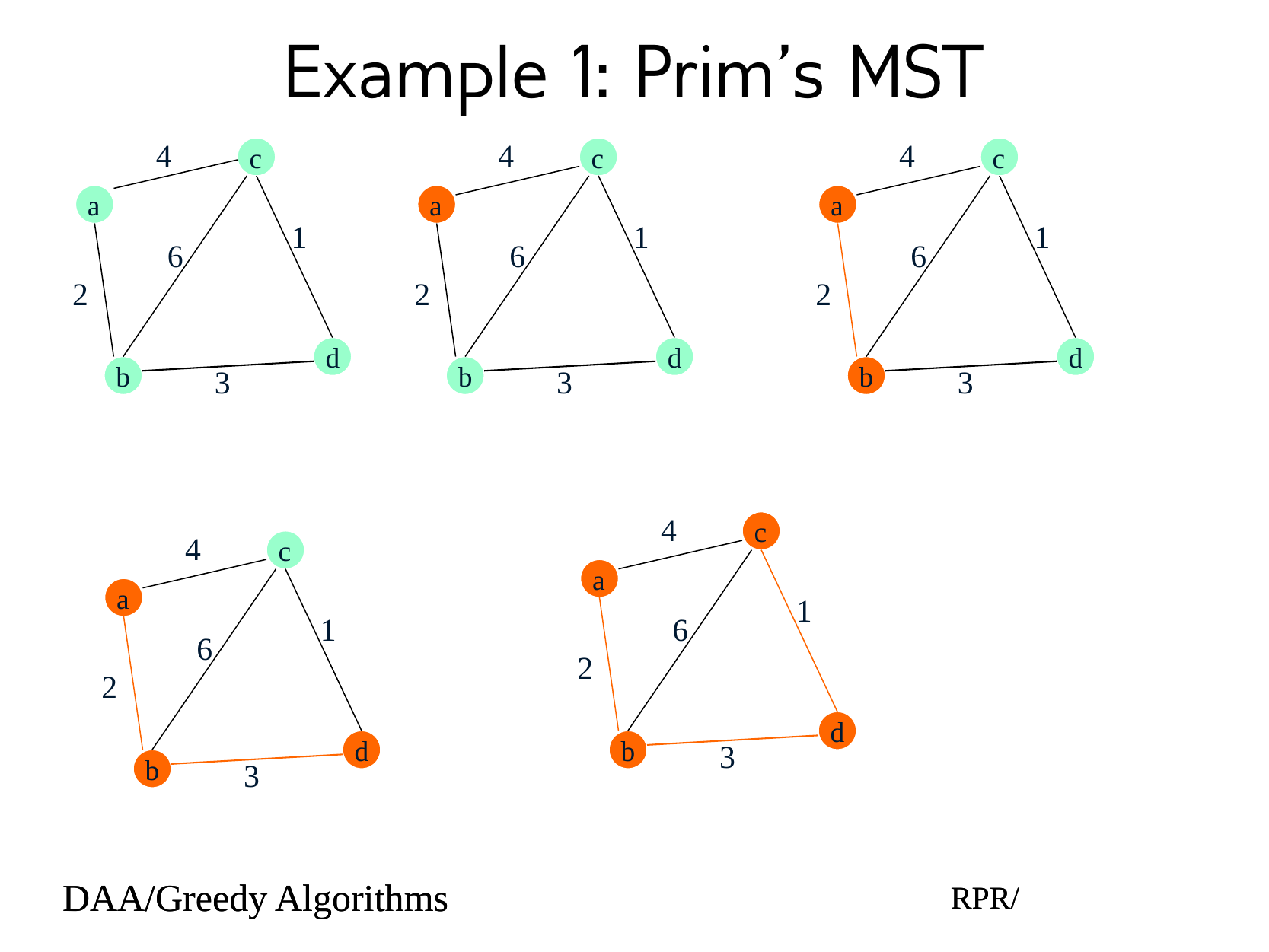

# Example 1: Prim’s MST
4
c

a

1

6
2
d

b

3

4
c

a

1

6
2
d

b

3

4
c

a

1

6
2
d

b

3

4
c

a

1

6
2
d

b

3

4
c

a

1

6
2
d

b

3

DAA/Greedy Algorithms
RPR/
8